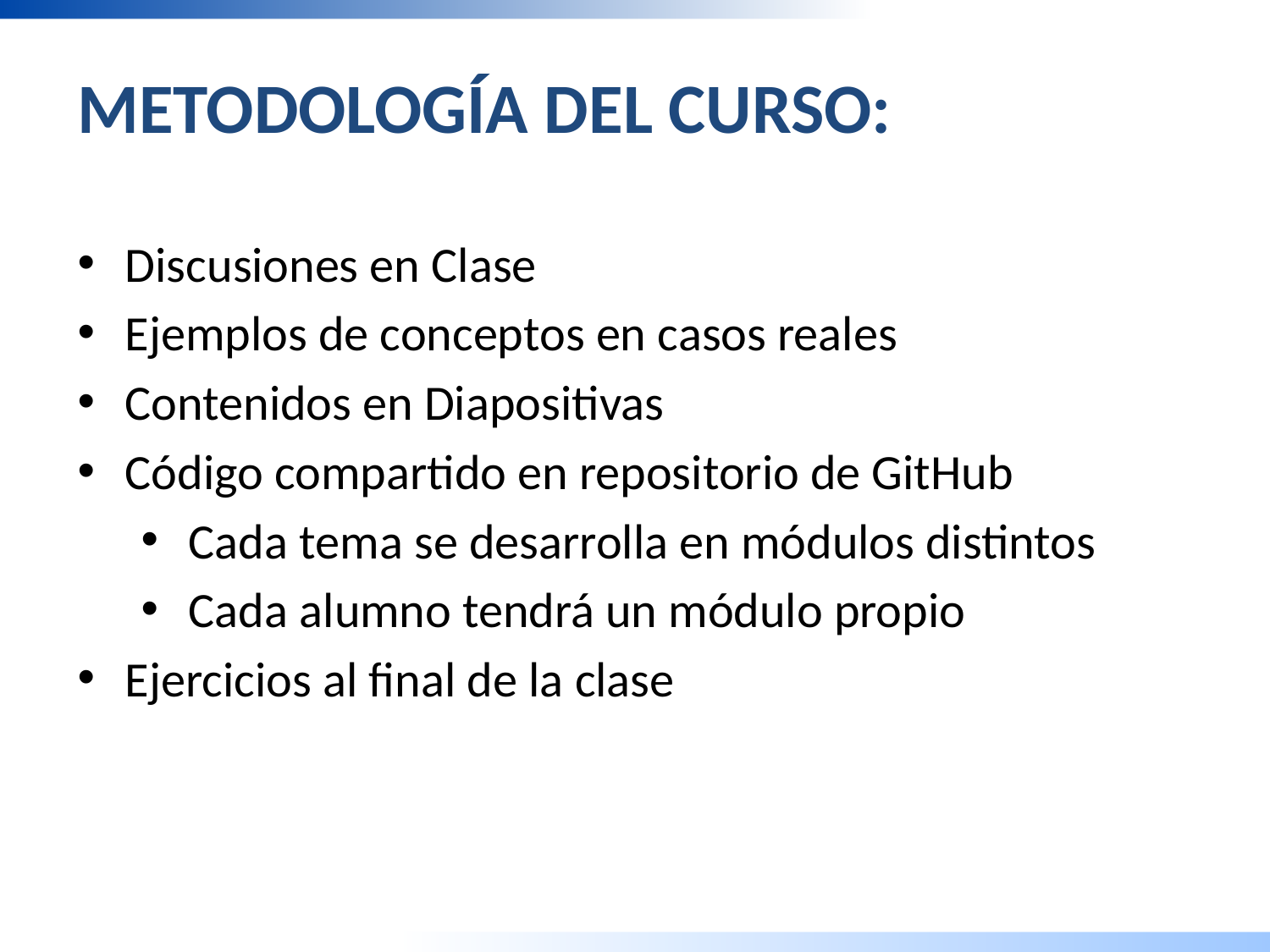

Metodología del curso:
Discusiones en Clase
Ejemplos de conceptos en casos reales
Contenidos en Diapositivas
Código compartido en repositorio de GitHub
Cada tema se desarrolla en módulos distintos
Cada alumno tendrá un módulo propio
Ejercicios al final de la clase